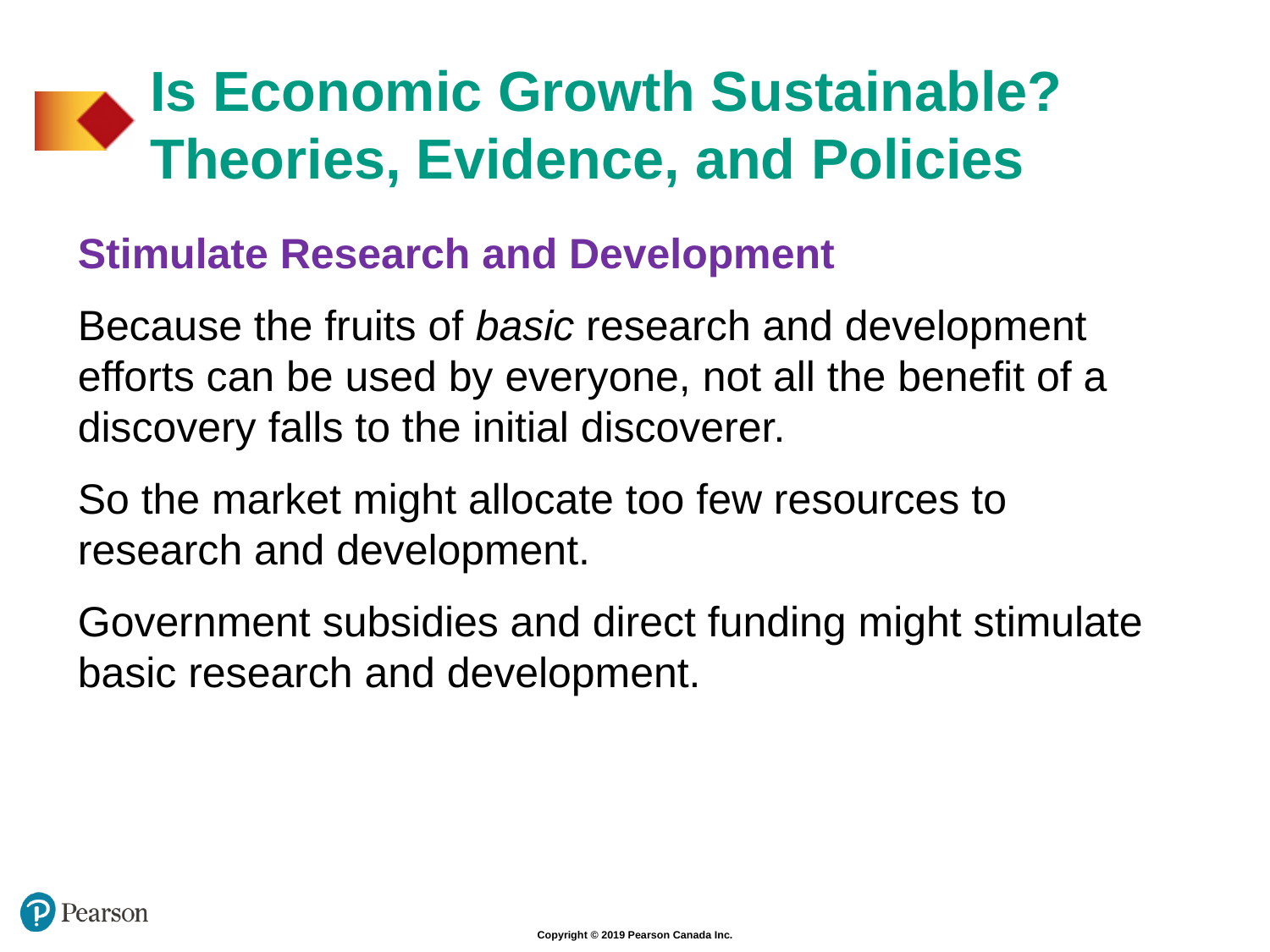

# Is Economic Growth Sustainable? Theories, Evidence, and Policies
Stimulate Research and Development
Because the fruits of basic research and development efforts can be used by everyone, not all the benefit of a discovery falls to the initial discoverer.
So the market might allocate too few resources to research and development.
Government subsidies and direct funding might stimulate basic research and development.